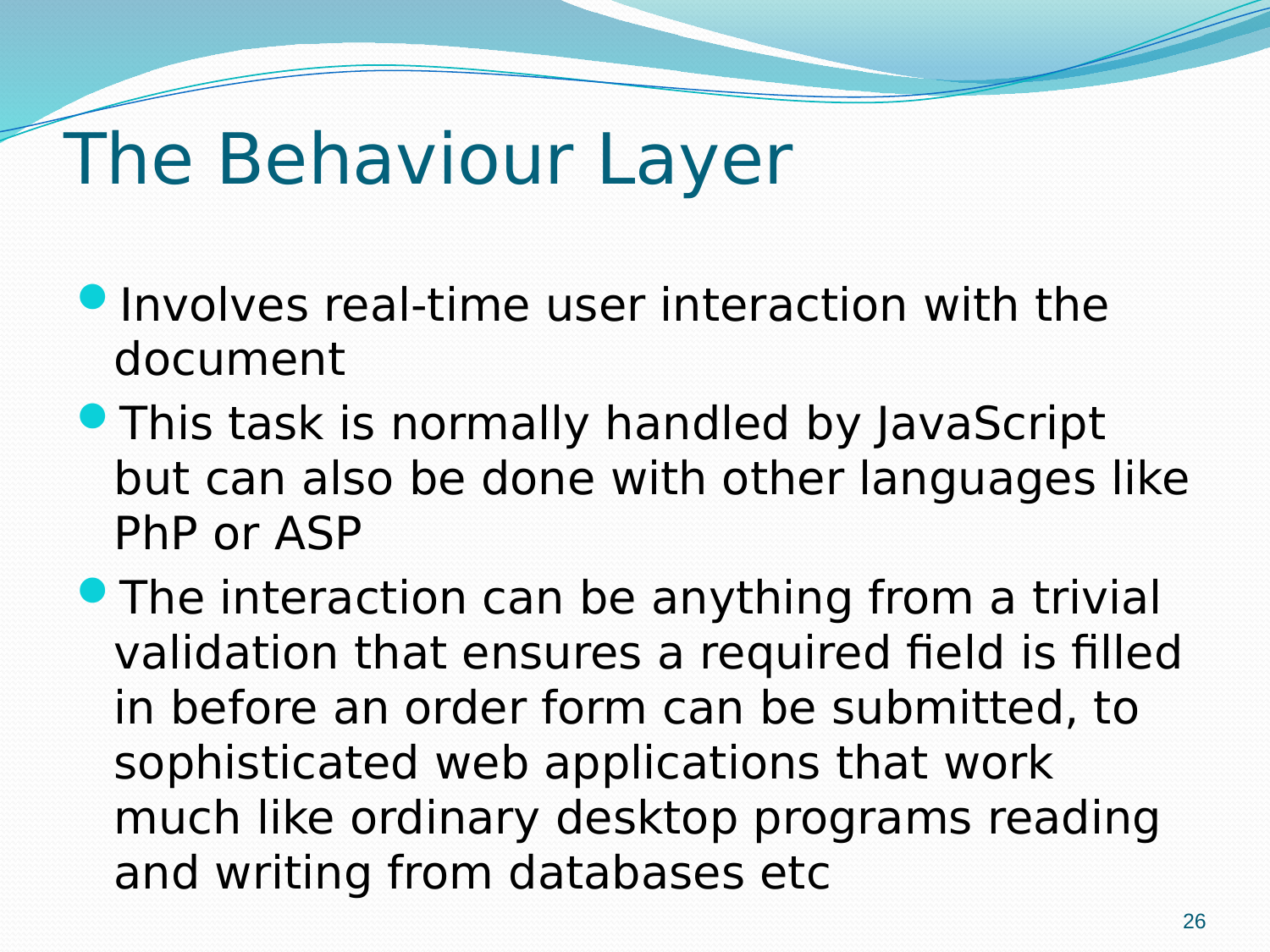

# The Behaviour Layer
Involves real-time user interaction with the document
This task is normally handled by JavaScript but can also be done with other languages like PhP or ASP
The interaction can be anything from a trivial validation that ensures a required field is filled in before an order form can be submitted, to sophisticated web applications that work much like ordinary desktop programs reading and writing from databases etc
26